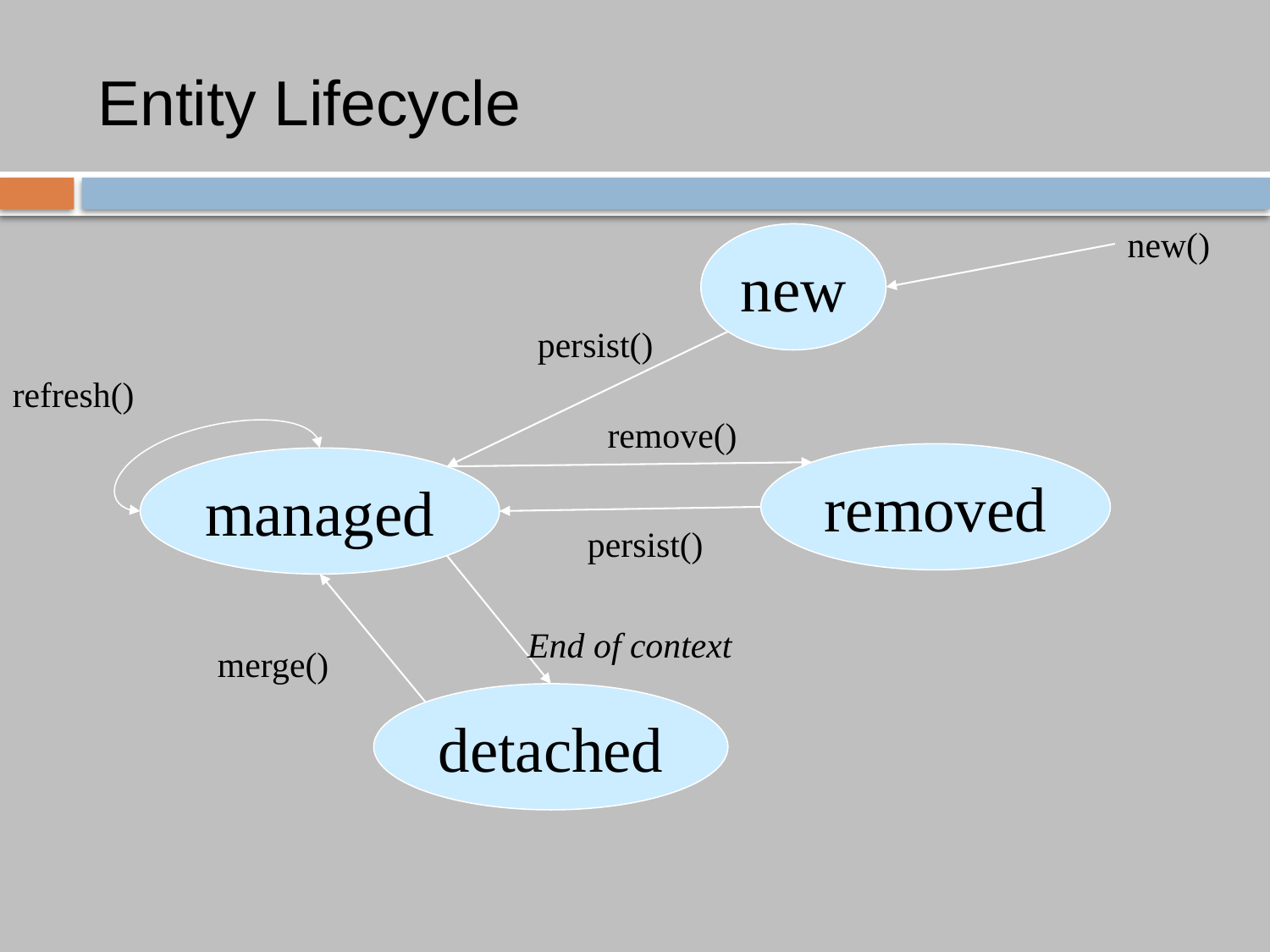

# Entity Lifecycle
new()
new
persist()
refresh()
remove()
removed
managed
persist()
End of context
merge()
detached